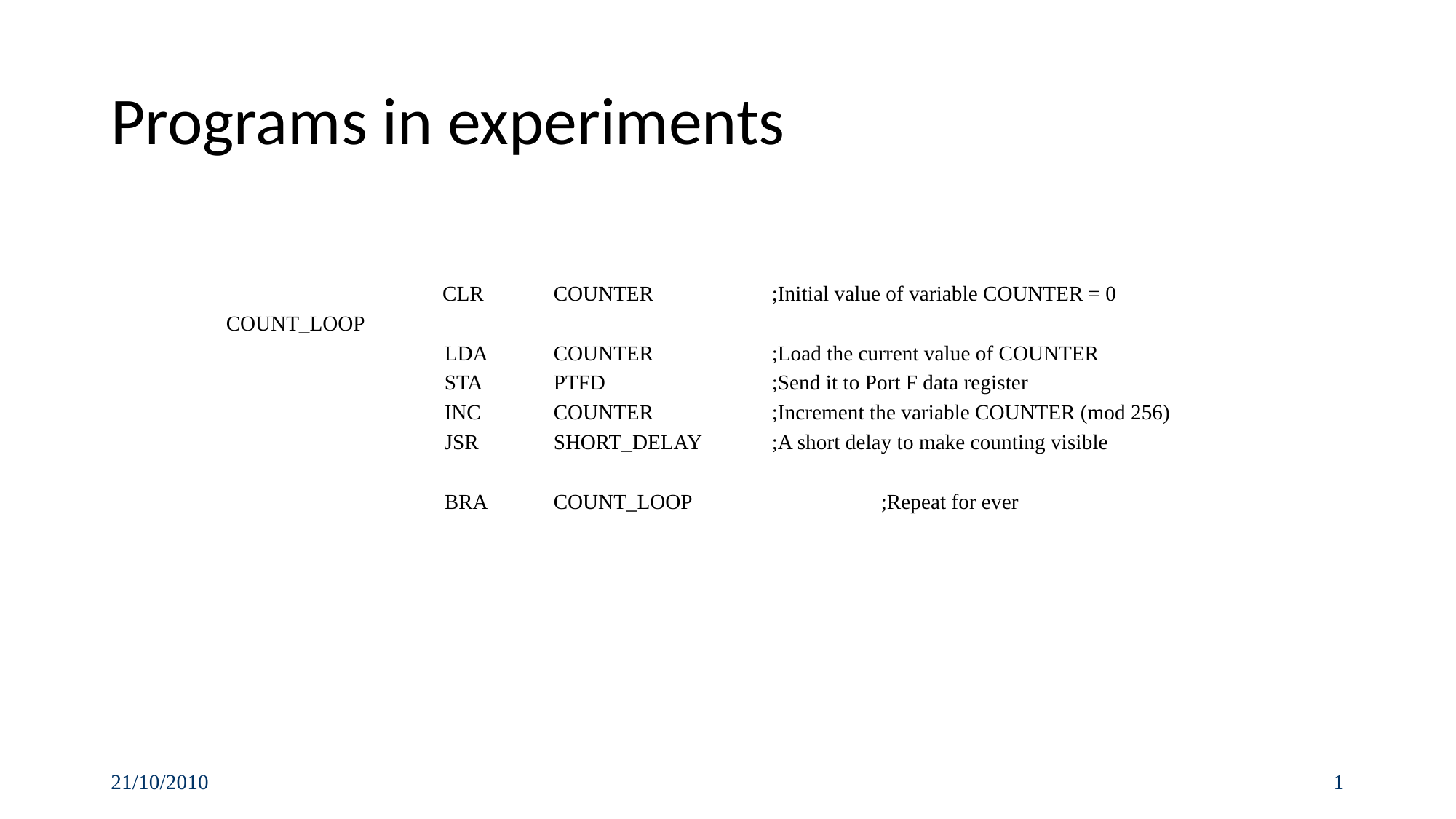

# Programs in experiments

                                         CLR	COUNTER		;Initial value of variable COUNTER = 0
COUNT_LOOP
		LDA	COUNTER		;Load the current value of COUNTER
		STA	PTFD		;Send it to Port F data register
		INC	COUNTER		;Increment the variable COUNTER (mod 256)
		JSR	SHORT_DELAY	;A short delay to make counting visible

		BRA	COUNT_LOOP		;Repeat for ever
21/10/2010
1